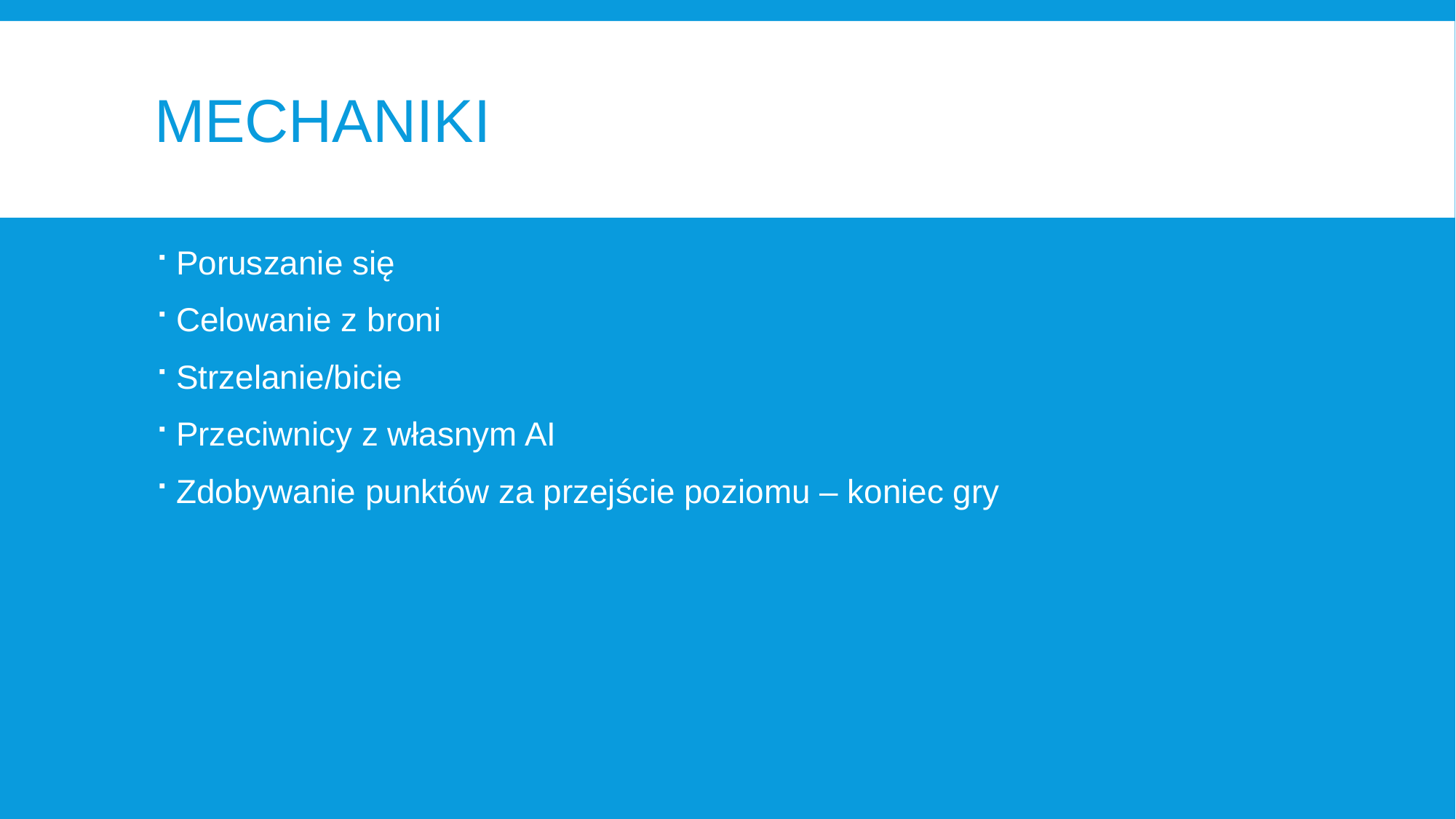

# mechaniki
Poruszanie się
Celowanie z broni
Strzelanie/bicie
Przeciwnicy z własnym AI
Zdobywanie punktów za przejście poziomu – koniec gry